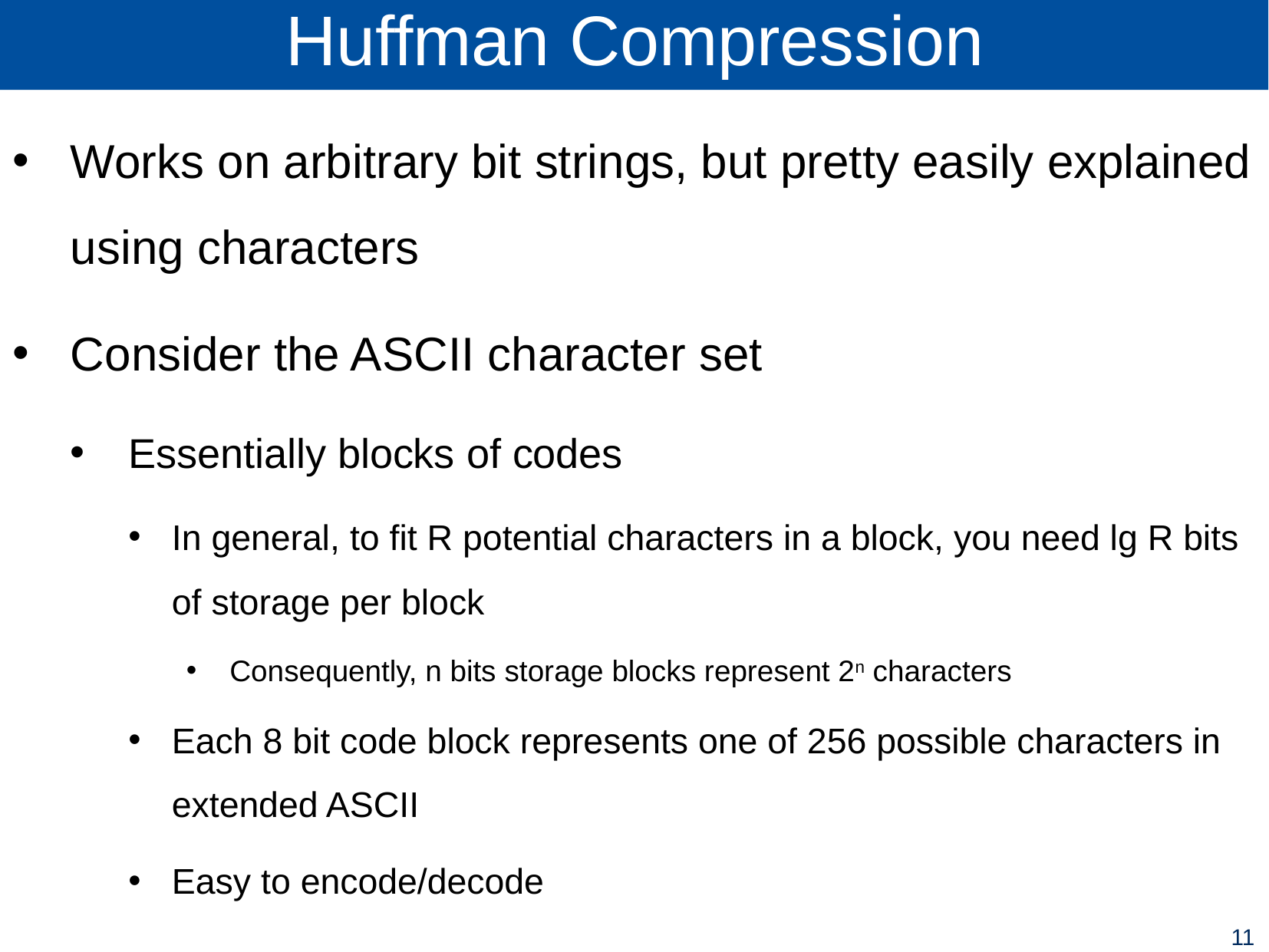

# Huffman Compression
Works on arbitrary bit strings, but pretty easily explained using characters
Consider the ASCII character set
Essentially blocks of codes
In general, to fit R potential characters in a block, you need lg R bits of storage per block
Consequently, n bits storage blocks represent 2n characters
Each 8 bit code block represents one of 256 possible characters in extended ASCII
Easy to encode/decode
11